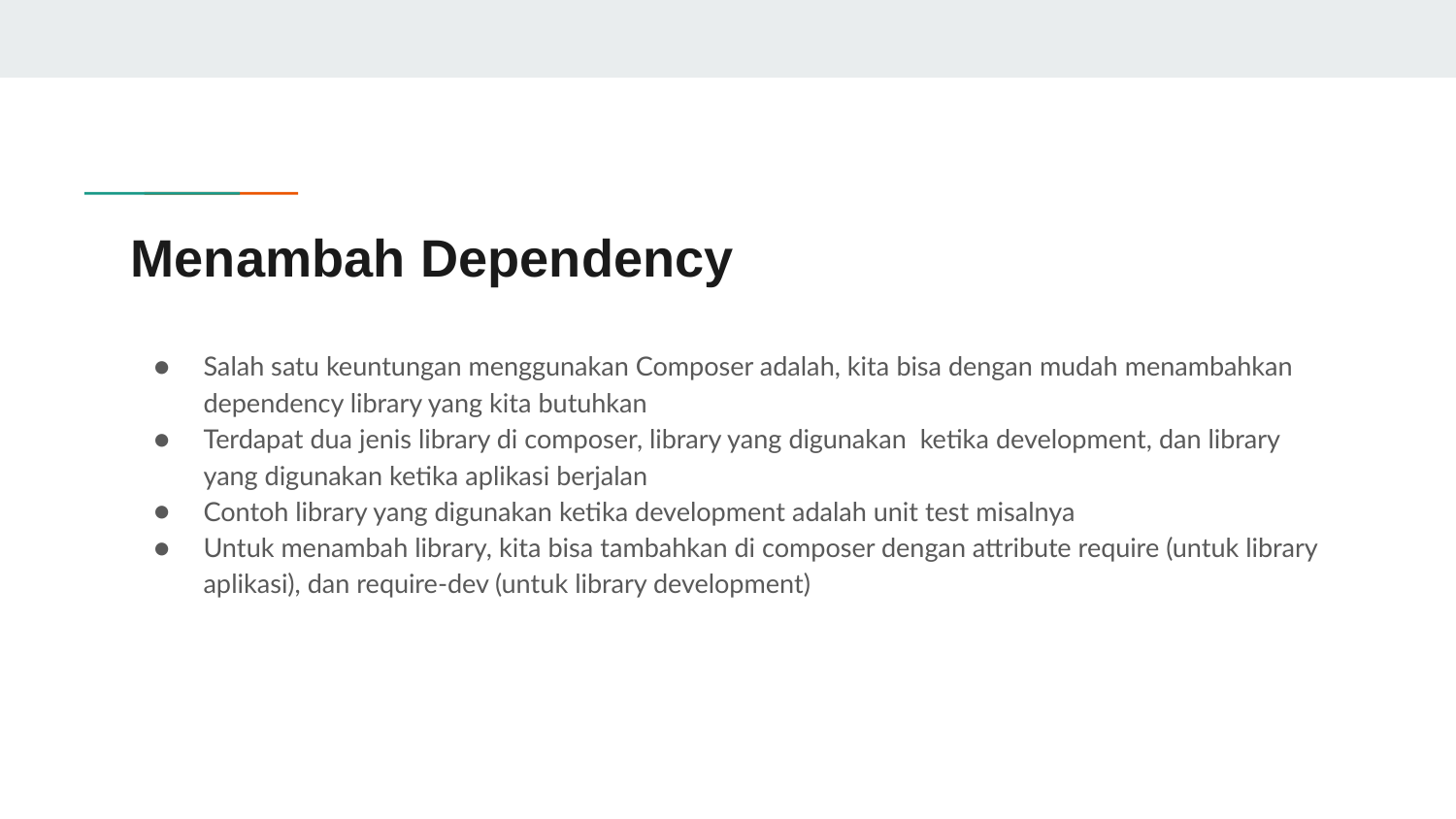

# Menambah Dependency
Salah satu keuntungan menggunakan Composer adalah, kita bisa dengan mudah menambahkan dependency library yang kita butuhkan
Terdapat dua jenis library di composer, library yang digunakan  ketika development, dan library yang digunakan ketika aplikasi berjalan
Contoh library yang digunakan ketika development adalah unit test misalnya
Untuk menambah library, kita bisa tambahkan di composer dengan attribute require (untuk library aplikasi), dan require-dev (untuk library development)